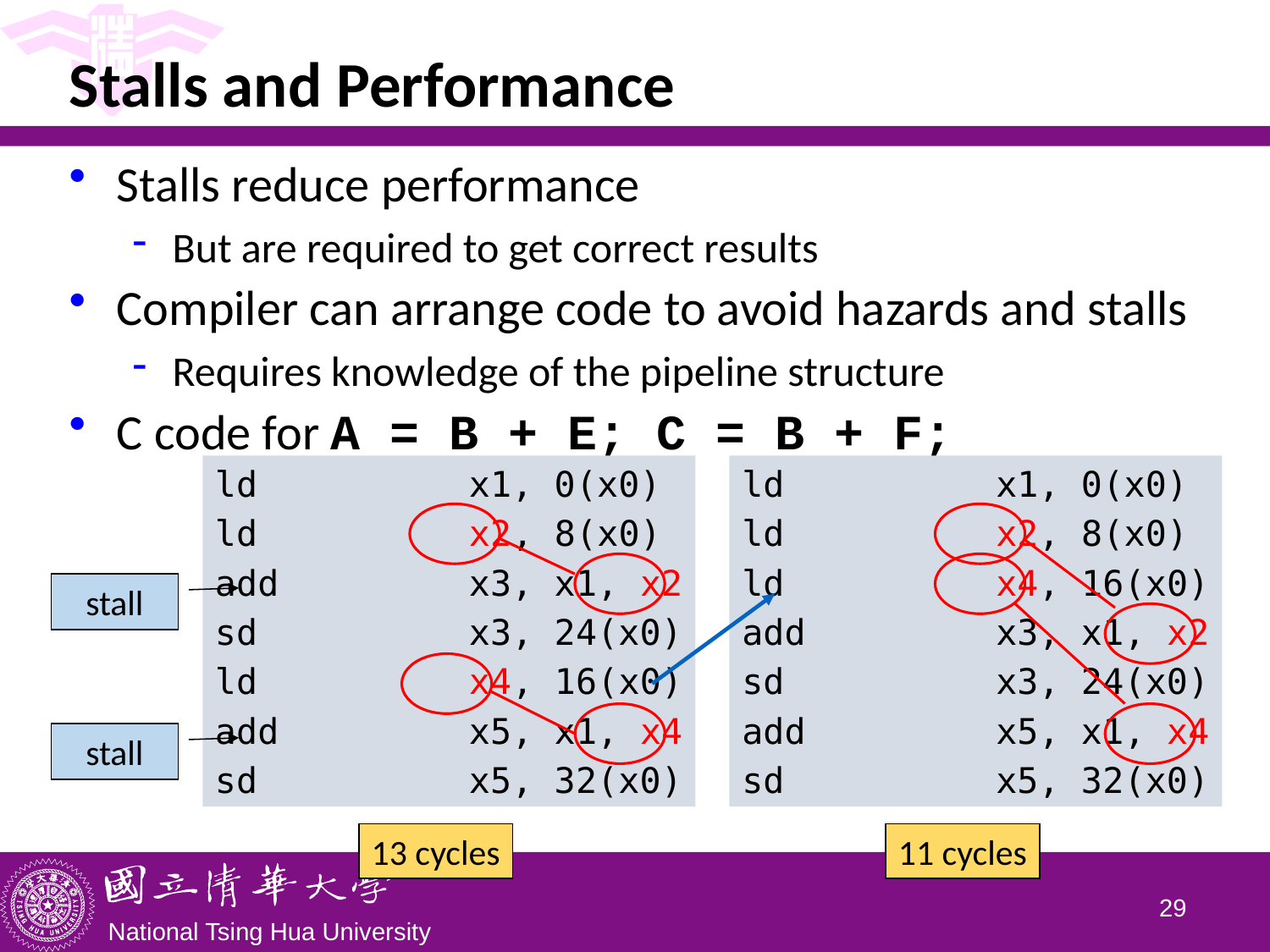

# Stalls and Performance
Stalls reduce performance
But are required to get correct results
Compiler can arrange code to avoid hazards and stalls
Requires knowledge of the pipeline structure
C code for A = B + E; C = B + F;

ld		x1, 0(x0)
ld		x2, 8(x0)
add		x3, x1, x2
sd		x3, 24(x0)
ld		x4, 16(x0)
add		x5, x1, x4
sd		x5, 32(x0)
ld		x1, 0(x0)
ld		x2, 8(x0)
ld		x4, 16(x0)
add		x3, x1, x2
sd		x3, 24(x0)
add		x5, x1, x4
sd		x5, 32(x0)

stall

stall
13 cycles
11 cycles
29